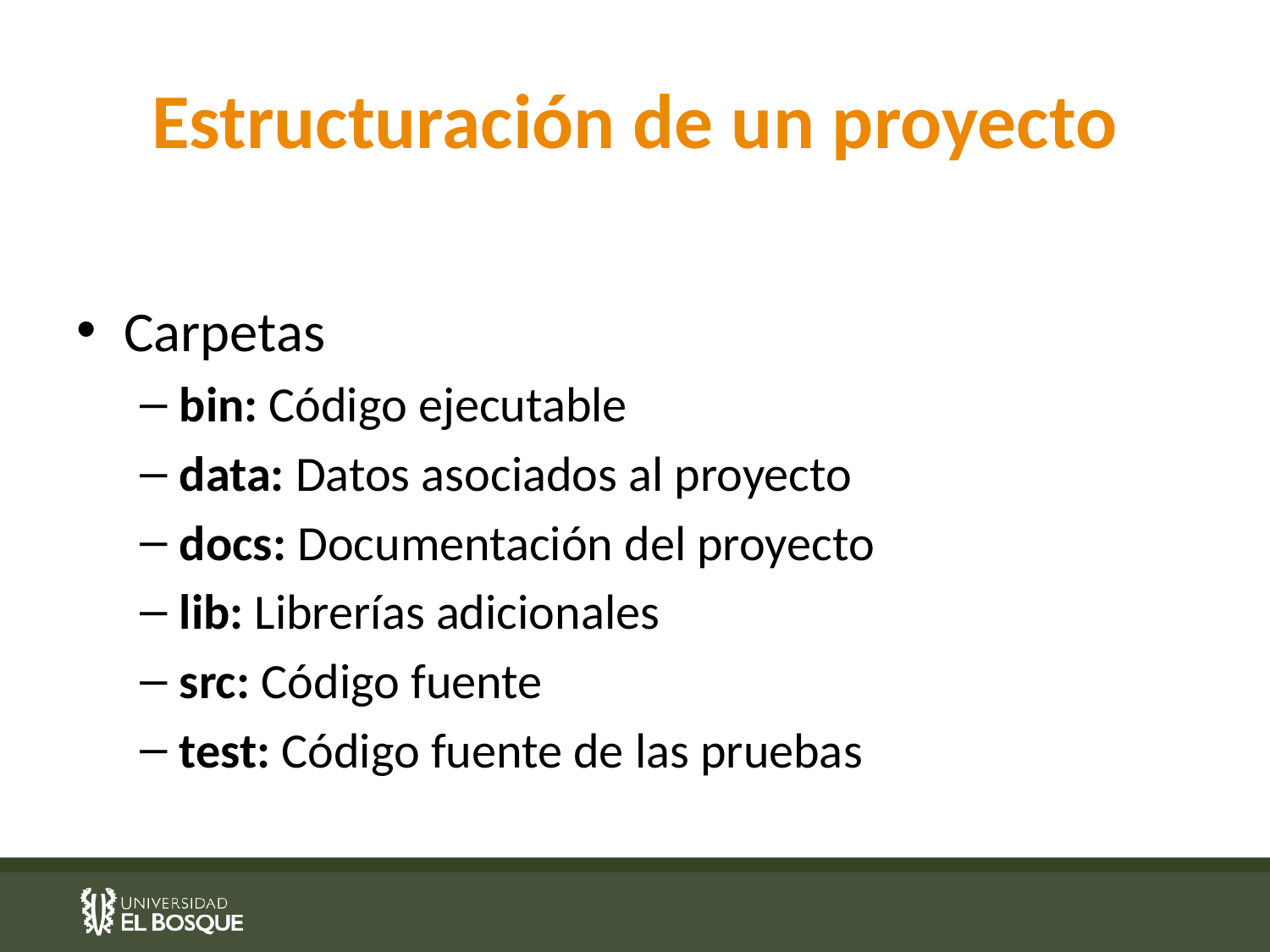

# Estructuración de un proyecto
Carpetas
bin: Código ejecutable
data: Datos asociados al proyecto
docs: Documentación del proyecto
lib: Librerías adicionales
src: Código fuente
test: Código fuente de las pruebas